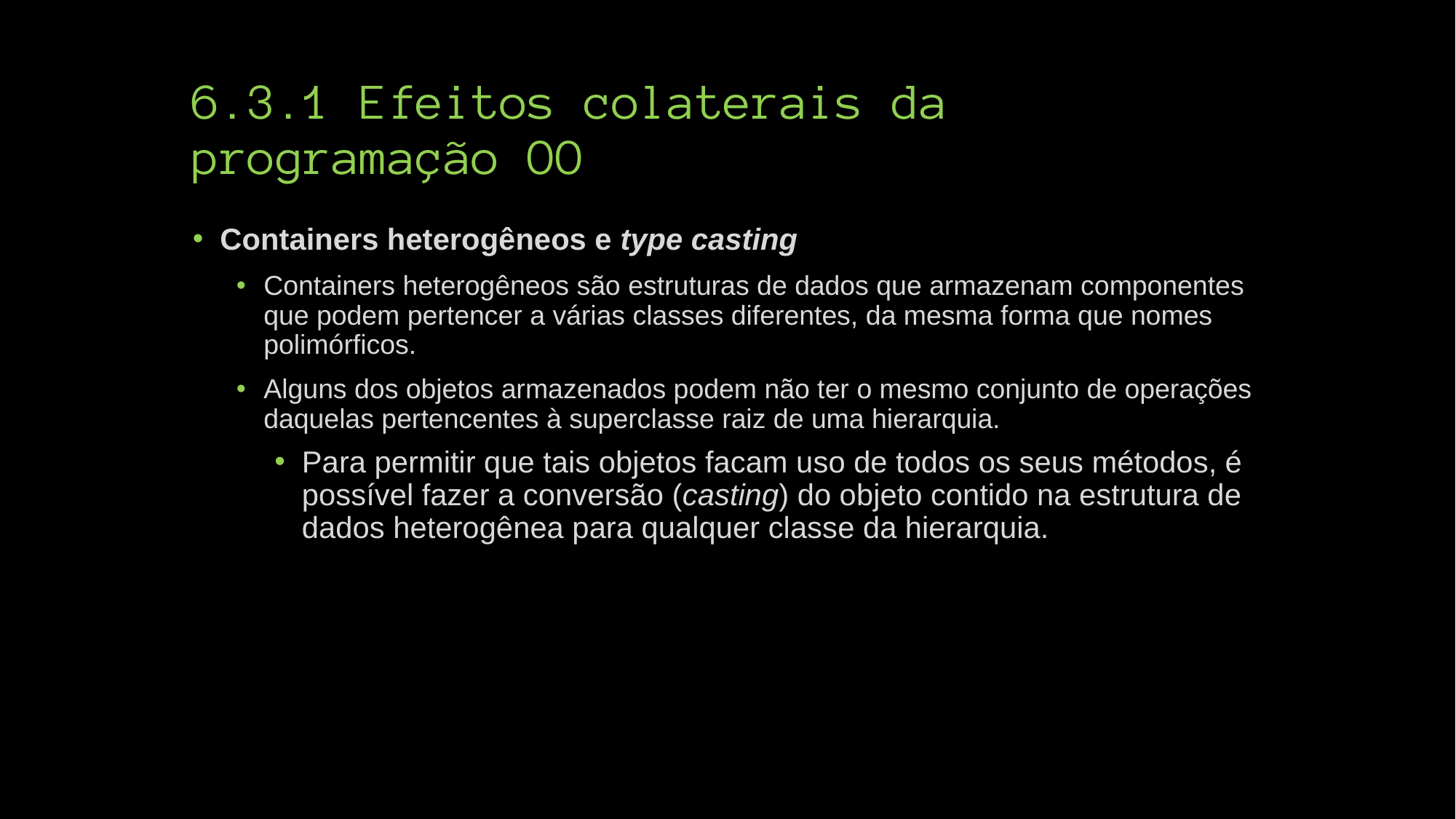

# 6.3.1 Efeitos colaterais da programação OO
Containers heterogêneos e type casting
Containers heterogêneos são estruturas de dados que armazenam componentes que podem pertencer a várias classes diferentes, da mesma forma que nomes polimórficos.
Alguns dos objetos armazenados podem não ter o mesmo conjunto de operações daquelas pertencentes à superclasse raiz de uma hierarquia.
Para permitir que tais objetos facam uso de todos os seus métodos, é possível fazer a conversão (casting) do objeto contido na estrutura de dados heterogênea para qualquer classe da hierarquia.